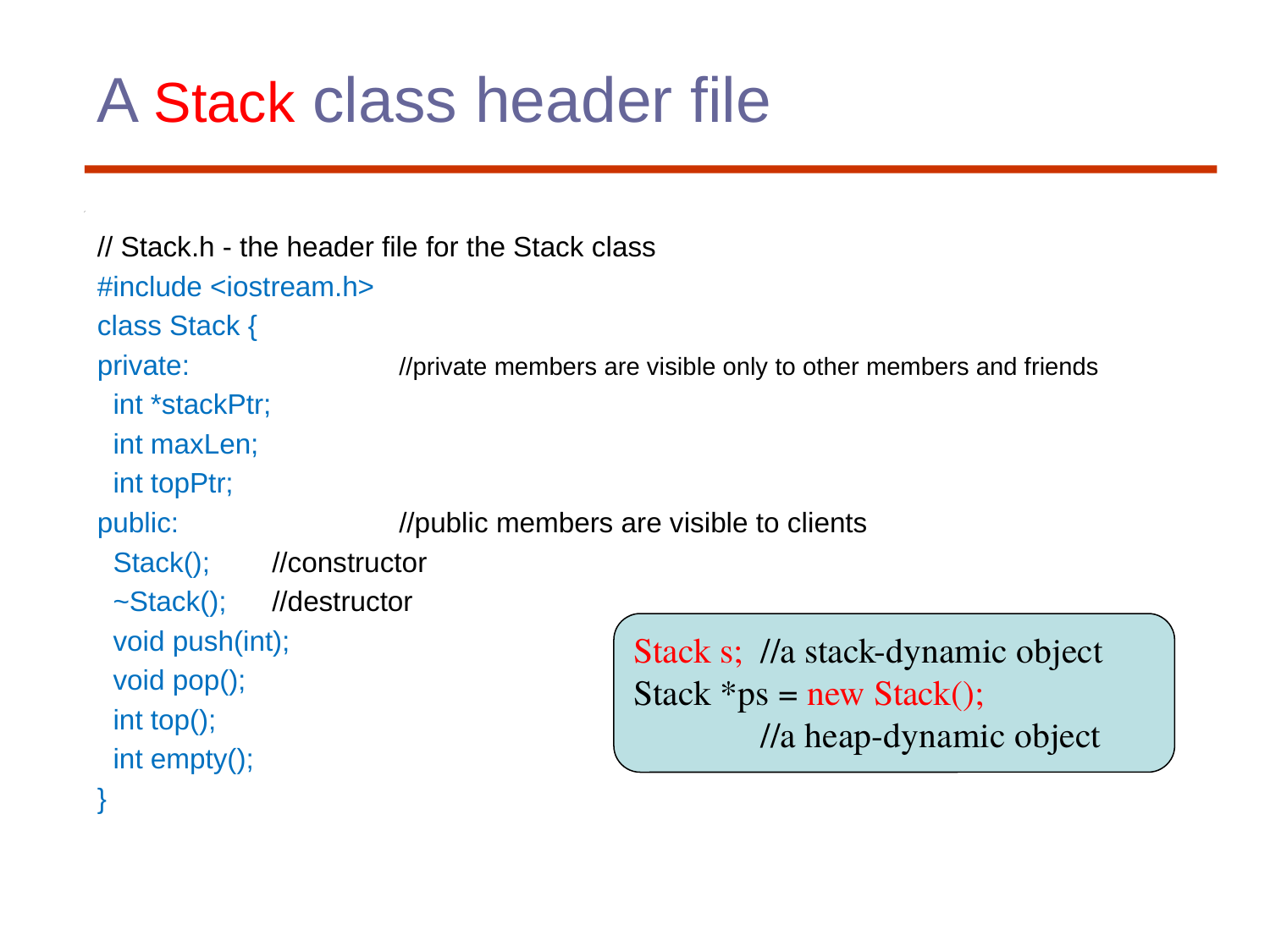

# A Stack class header file
// Stack.h - the header file for the Stack class
#include <iostream.h>
class Stack {
private: 		//private members are visible only to other members and friends
  int *stackPtr;
  int maxLen;
  int topPtr;
public: 		//public members are visible to clients
  Stack(); 	//constructor
  ~Stack(); 	//destructor
  void push(int);
  void pop();
  int top();
  int empty();
}
Stack s;	//a stack-dynamic object
Stack *ps = new Stack();
	//a heap-dynamic object